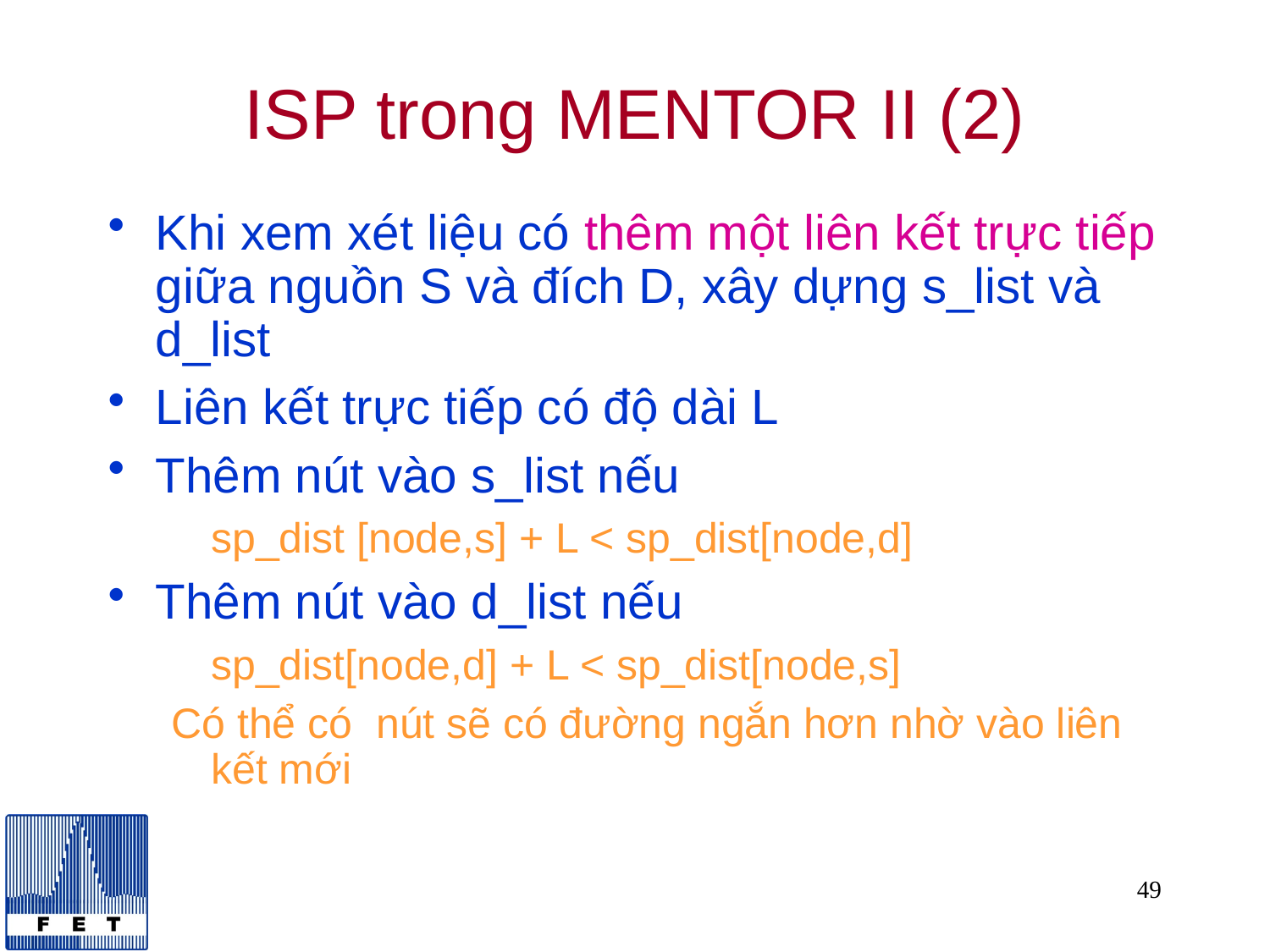

# ISP trong MENTOR II (2)
Khi xem xét liệu có thêm một liên kết trực tiếp giữa nguồn S và đích D, xây dựng s_list và d_list
Liên kết trực tiếp có độ dài L
Thêm nút vào s_list nếu
	sp_dist [node,s] + L < sp_dist[node,d]
Thêm nút vào d_list nếu
	sp_dist[node,d] + L < sp_dist[node,s]
Có thể có  nút sẽ có đường ngắn hơn nhờ vào liên kết mới

49